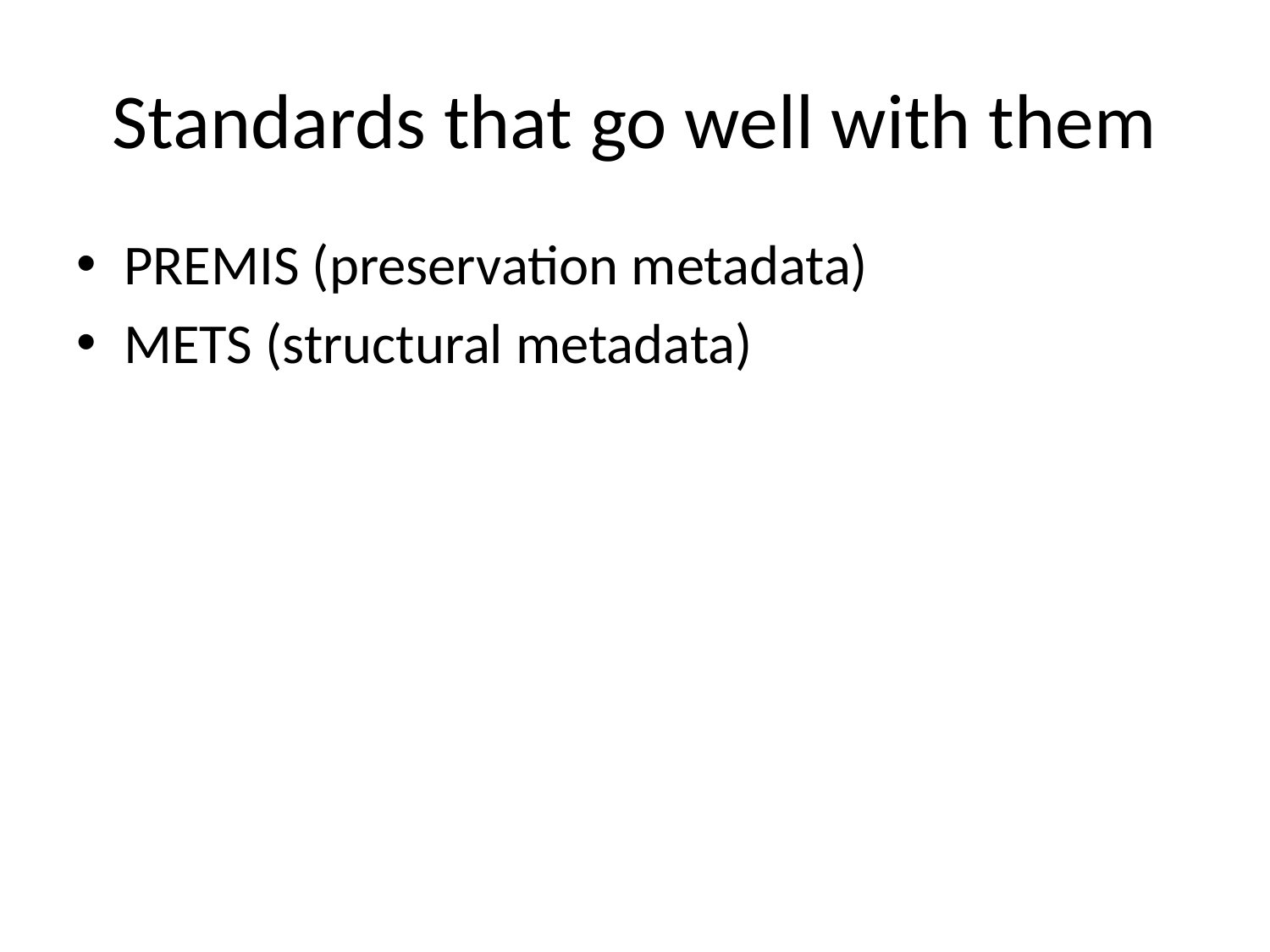

# Standards that go well with them
PREMIS (preservation metadata)
METS (structural metadata)